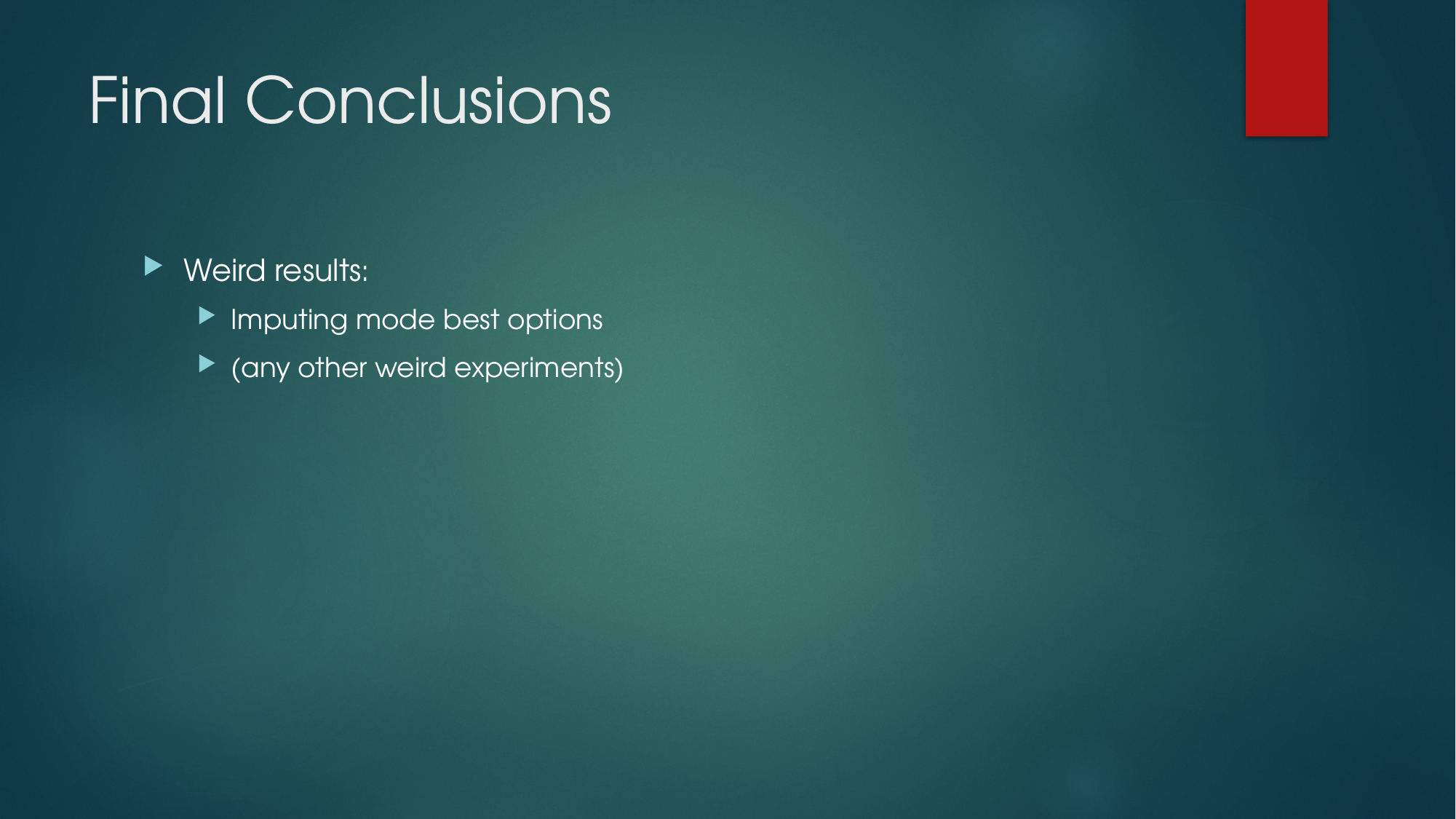

# Final Conclusions
Weird results:
Imputing mode best options
(any other weird experiments)